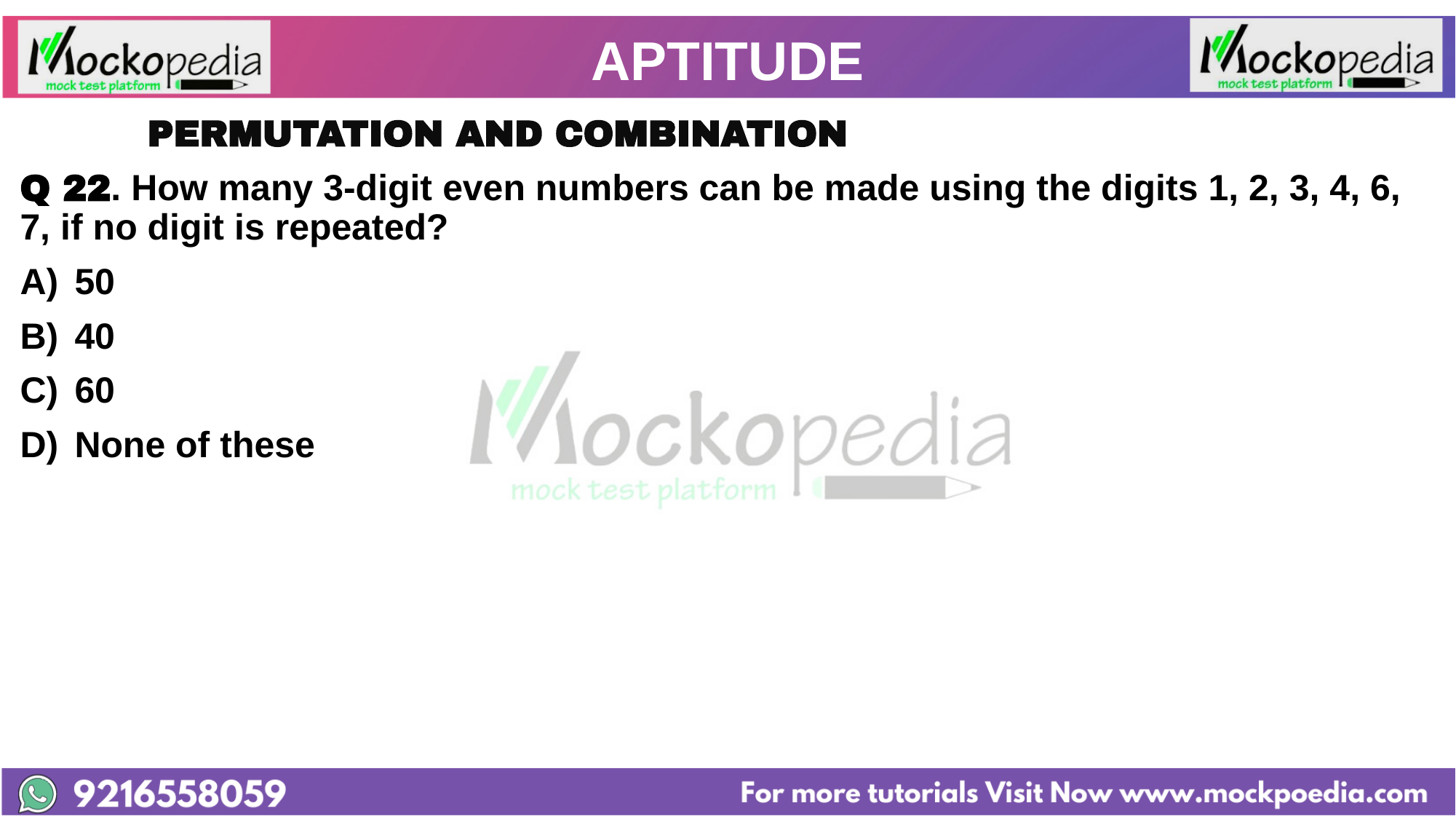

# APTITUDE
		PERMUTATION AND COMBINATION
Q 22. How many 3-digit even numbers can be made using the digits 1, 2, 3, 4, 6, 7, if no digit is repeated?
50
40
60
None of these